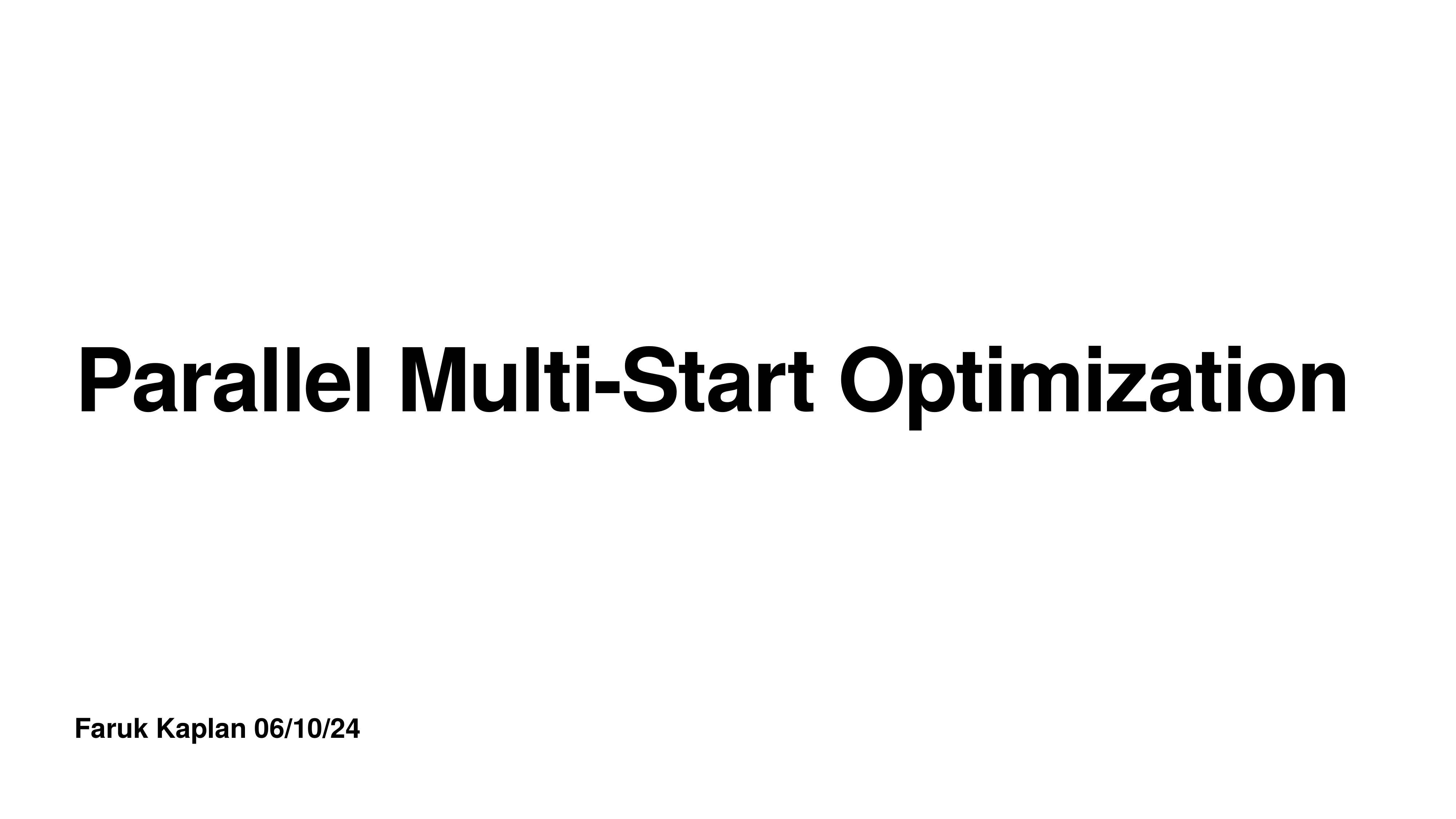

# Parallel Multi-Start Optimization

Faruk Kaplan 06/10/24